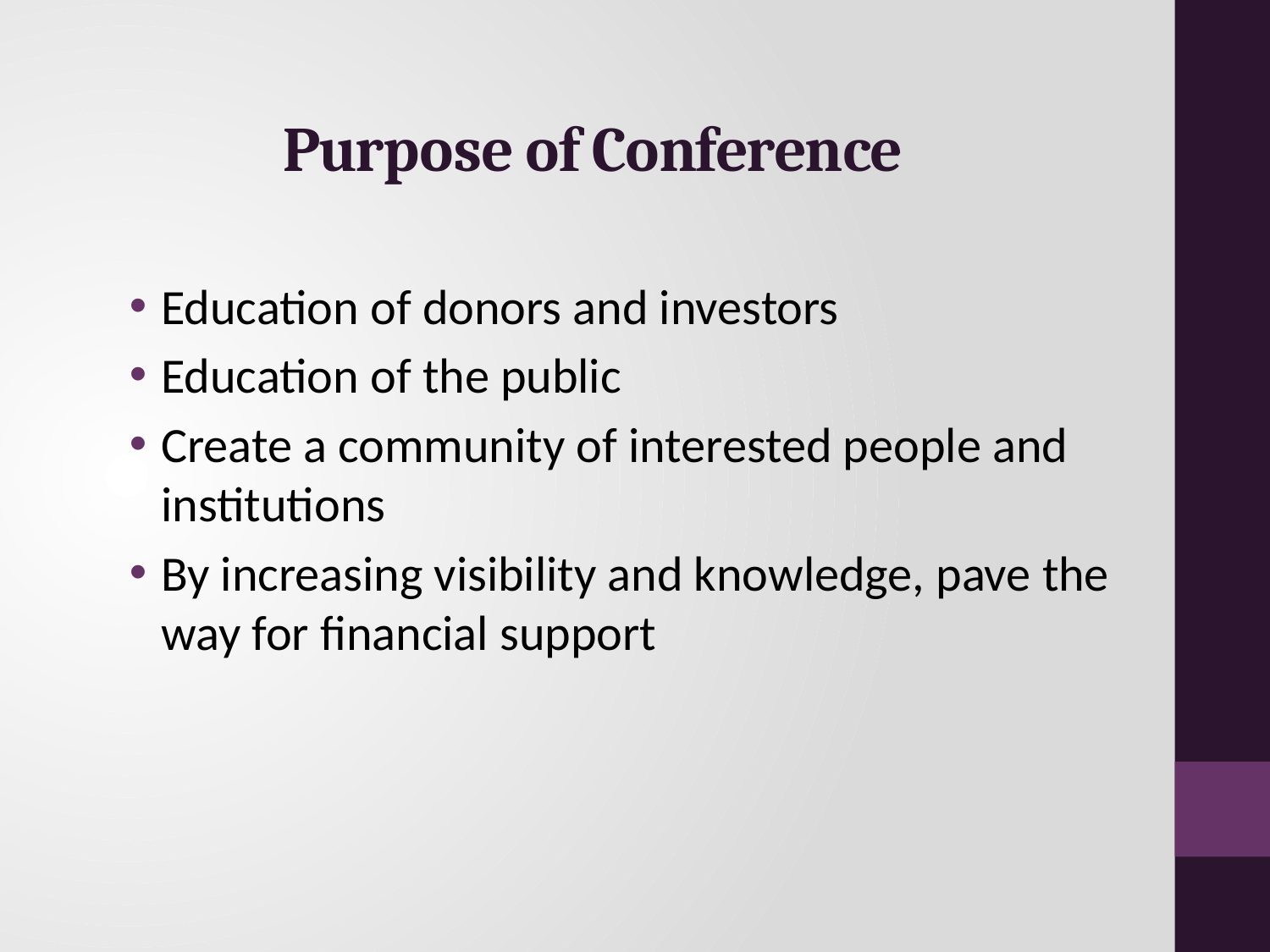

# Purpose of Conference
Education of donors and investors
Education of the public
Create a community of interested people and institutions
By increasing visibility and knowledge, pave the way for financial support